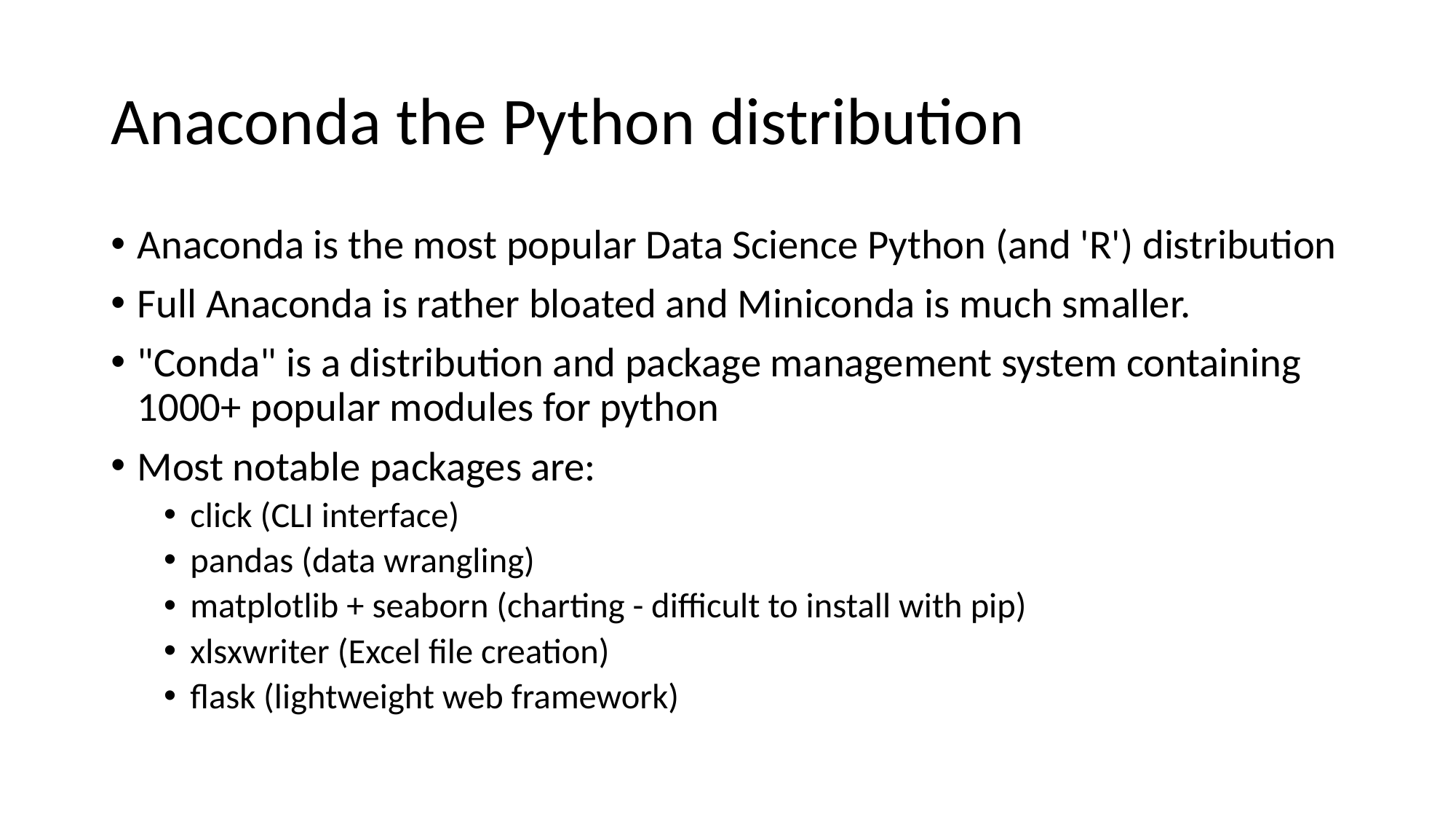

# Anaconda the Python distribution
Anaconda is the most popular Data Science Python (and 'R') distribution
Full Anaconda is rather bloated and Miniconda is much smaller.
"Conda" is a distribution and package management system containing 1000+ popular modules for python
Most notable packages are:
click (CLI interface)
pandas (data wrangling)
matplotlib + seaborn (charting - difficult to install with pip)
xlsxwriter (Excel file creation)
flask (lightweight web framework)